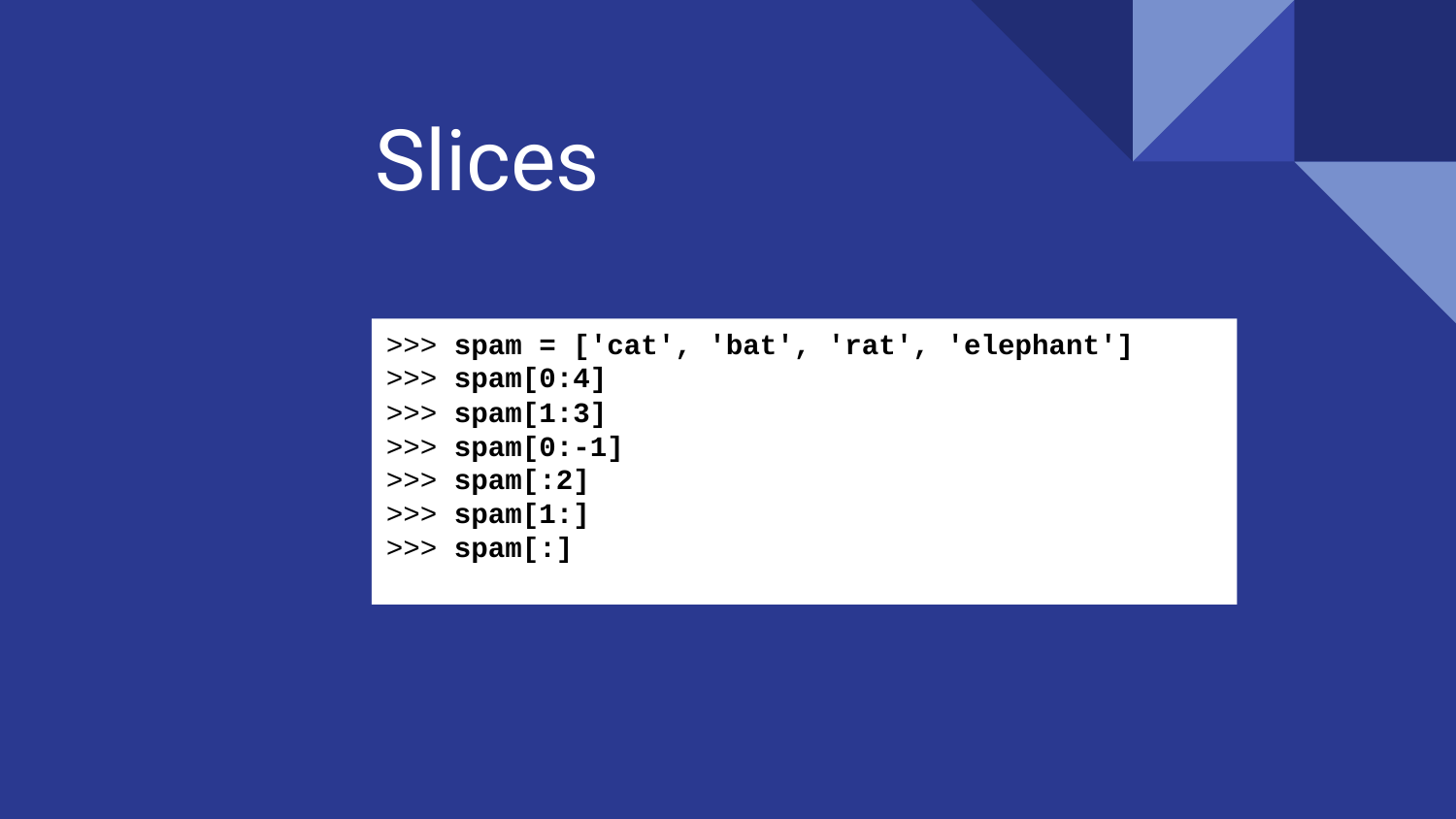

# Slices
>>> spam = ['cat', 'bat', 'rat', 'elephant']
>>> spam[0:4]
>>> spam[1:3]
>>> spam[0:-1]
>>> spam[:2]
>>> spam[1:]
>>> spam[:]